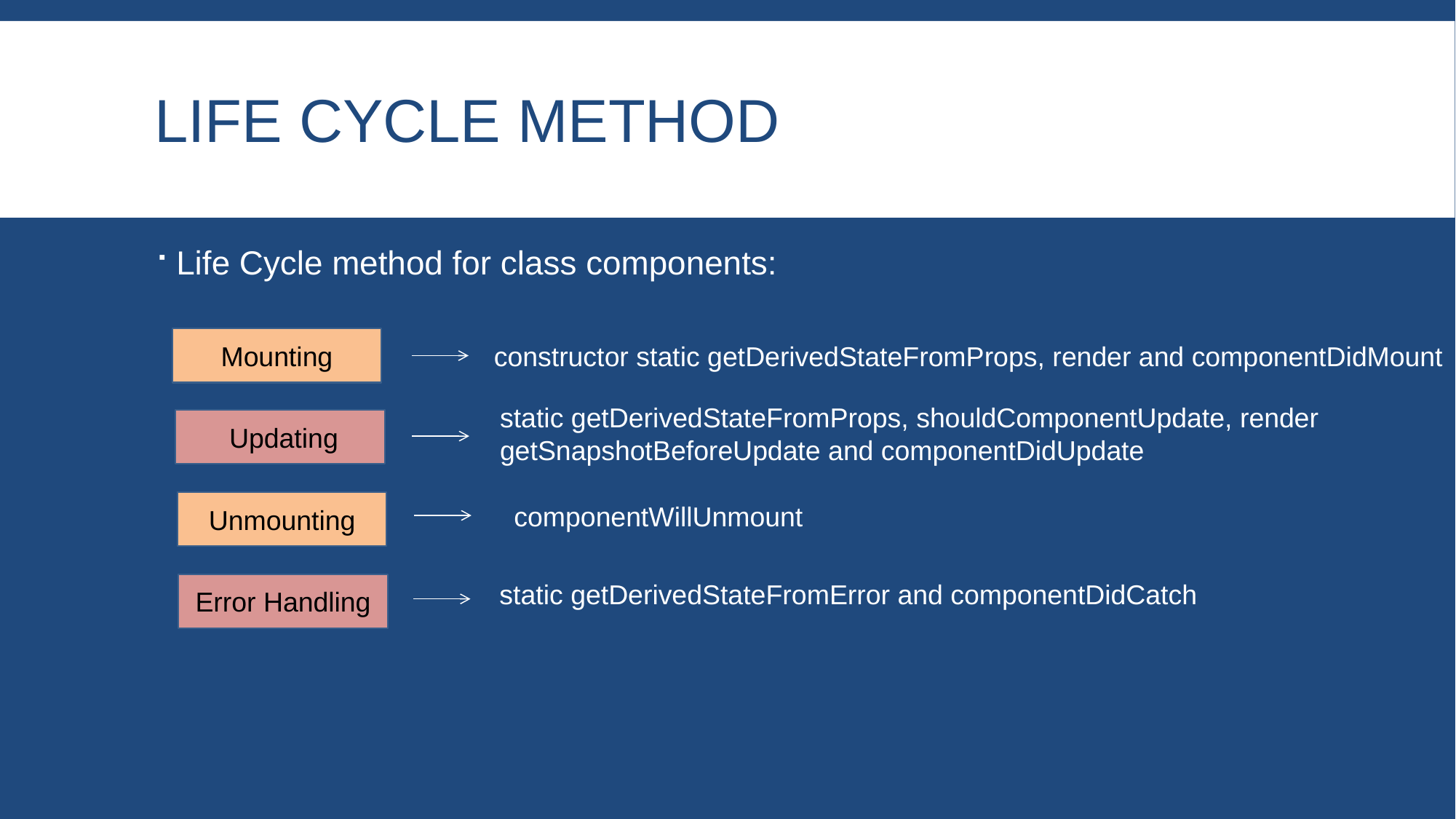

# Life Cycle Method
Life Cycle method for class components:
Mounting
constructor static getDerivedStateFromProps, render and componentDidMount
static getDerivedStateFromProps, shouldComponentUpdate, render
getSnapshotBeforeUpdate and componentDidUpdate
 Updating
Unmounting
componentWillUnmount
static getDerivedStateFromError and componentDidCatch
Error Handling